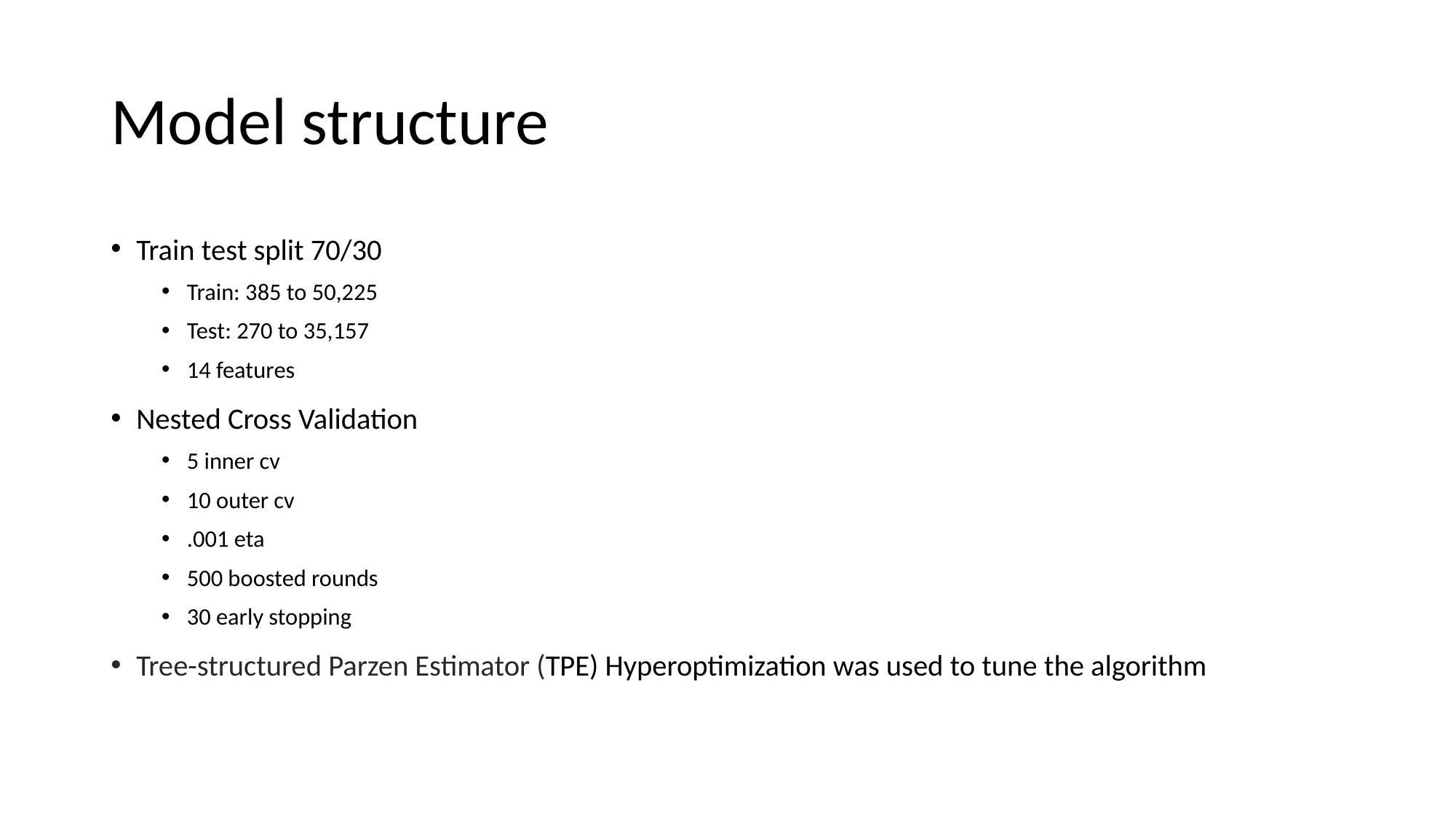

# Model structure
Train test split 70/30
Train: 385 to 50,225
Test: 270 to 35,157
14 features
Nested Cross Validation
5 inner cv
10 outer cv
.001 eta
500 boosted rounds
30 early stopping
Tree-structured Parzen Estimator (TPE) Hyperoptimization was used to tune the algorithm